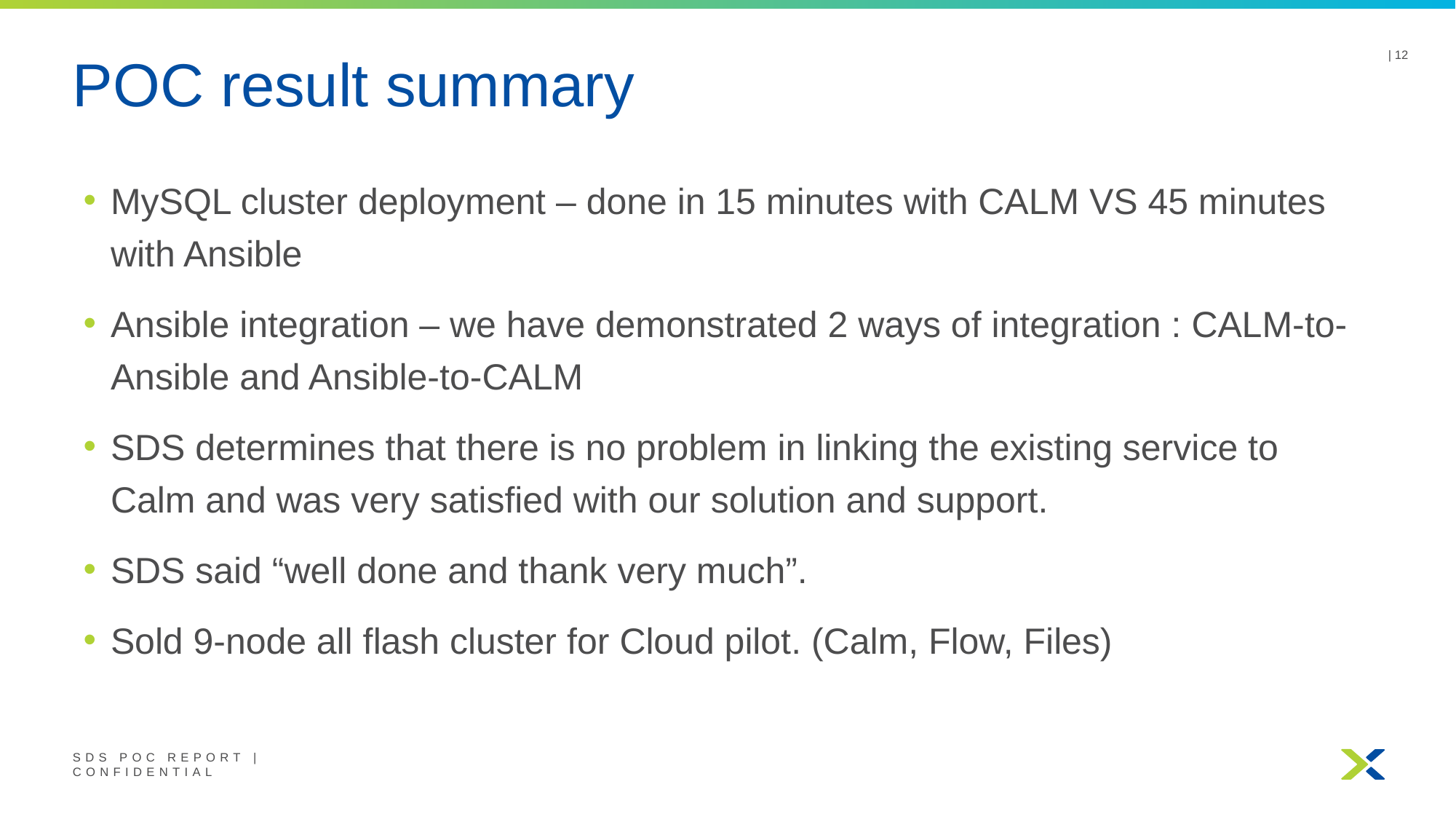

# POC result summary
| 12
MySQL cluster deployment – done in 15 minutes with CALM VS 45 minutes with Ansible
Ansible integration – we have demonstrated 2 ways of integration : CALM-to-Ansible and Ansible-to-CALM
SDS determines that there is no problem in linking the existing service to Calm and was very satisfied with our solution and support.
SDS said “well done and thank very much”.
Sold 9-node all flash cluster for Cloud pilot. (Calm, Flow, Files)

SDS POC Report | Confidential